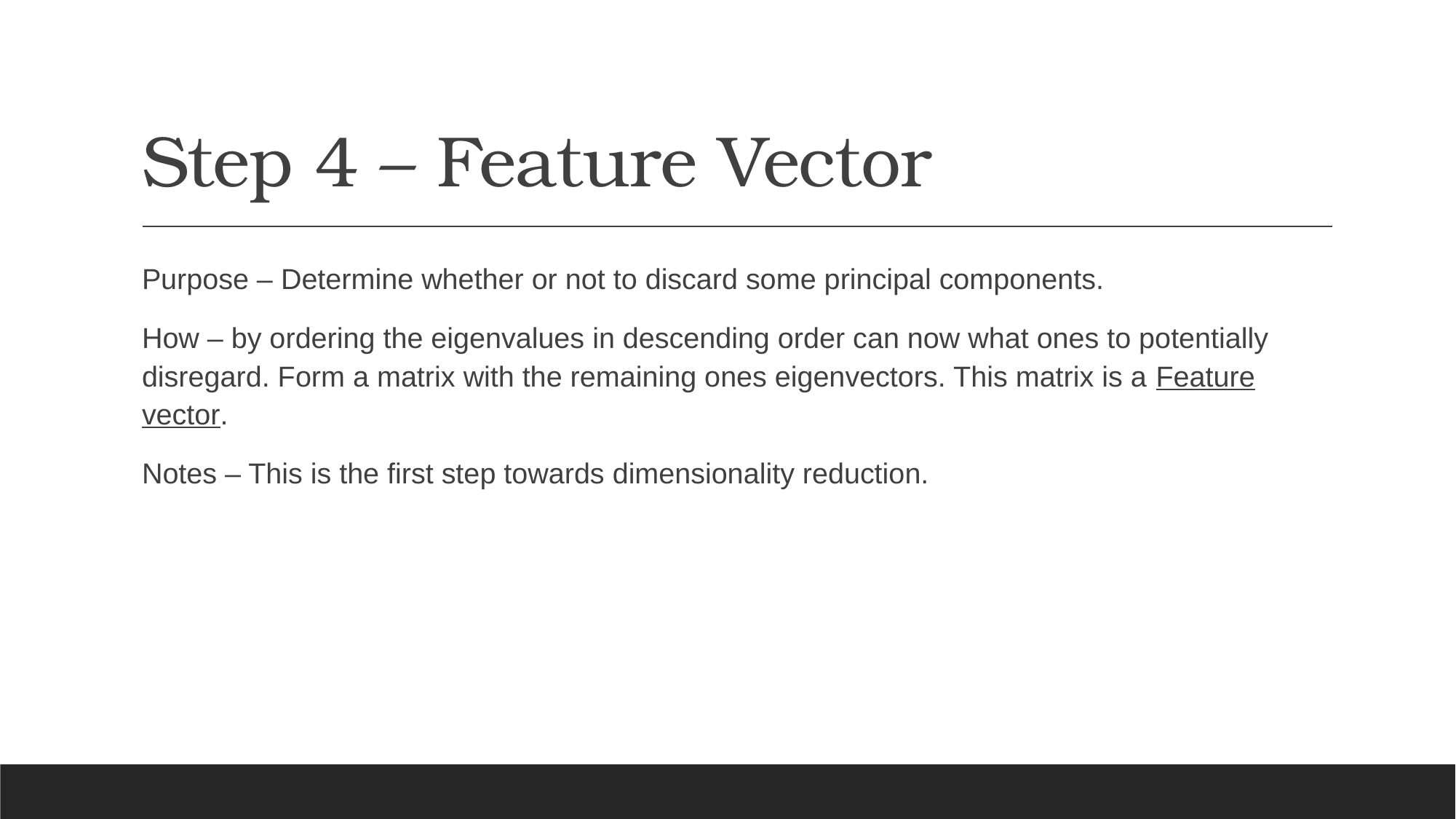

# Step 4 – Feature Vector
Purpose – Determine whether or not to discard some principal components.
How – by ordering the eigenvalues in descending order can now what ones to potentially disregard. Form a matrix with the remaining ones eigenvectors. This matrix is a Feature vector.
Notes – This is the first step towards dimensionality reduction.